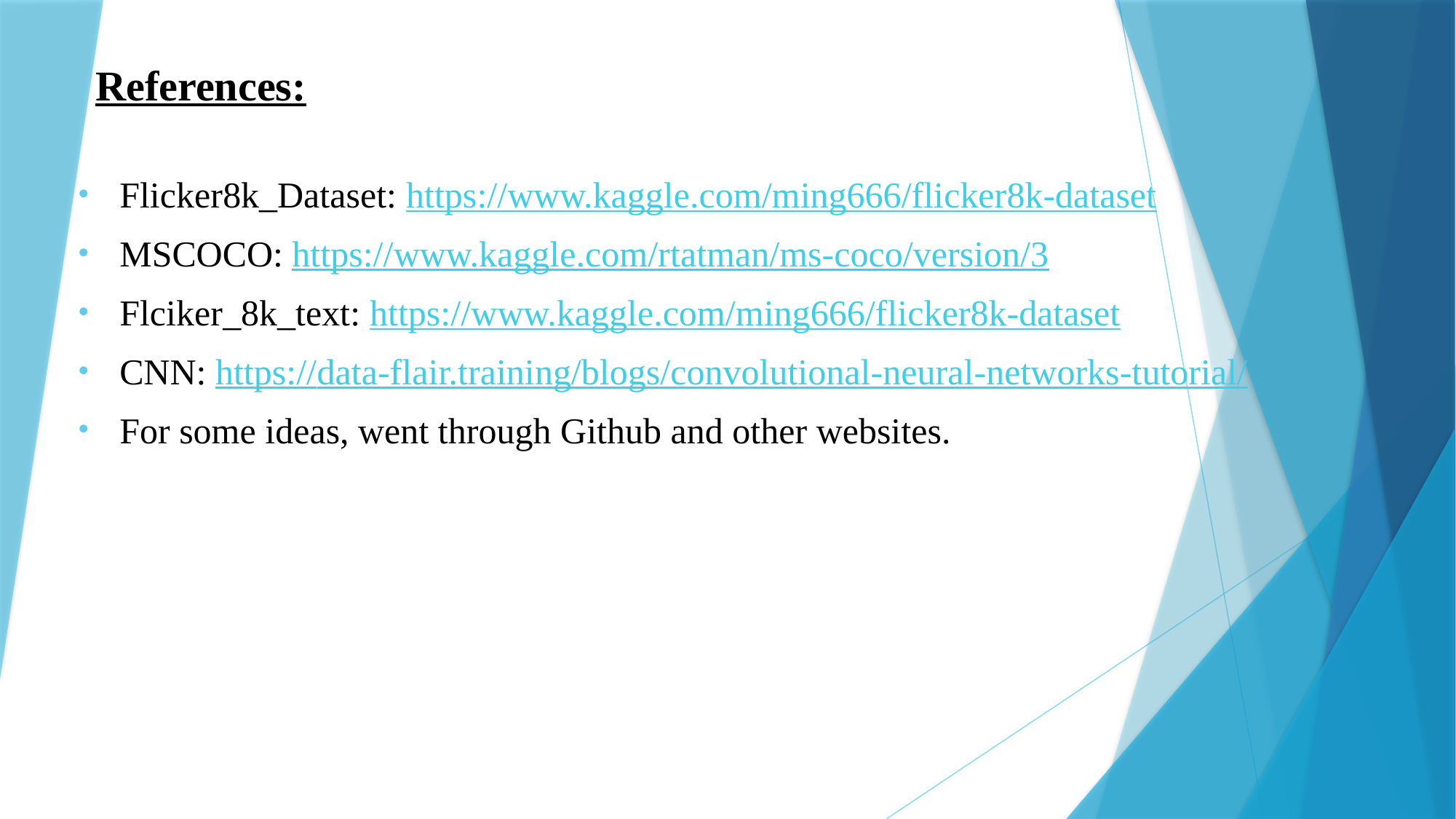

# References:
Flicker8k_Dataset: https://www.kaggle.com/ming666/flicker8k-dataset
MSCOCO: https://www.kaggle.com/rtatman/ms-coco/version/3
Flciker_8k_text: https://www.kaggle.com/ming666/flicker8k-dataset
CNN: https://data-flair.training/blogs/convolutional-neural-networks-tutorial/
For some ideas, went through Github and other websites.